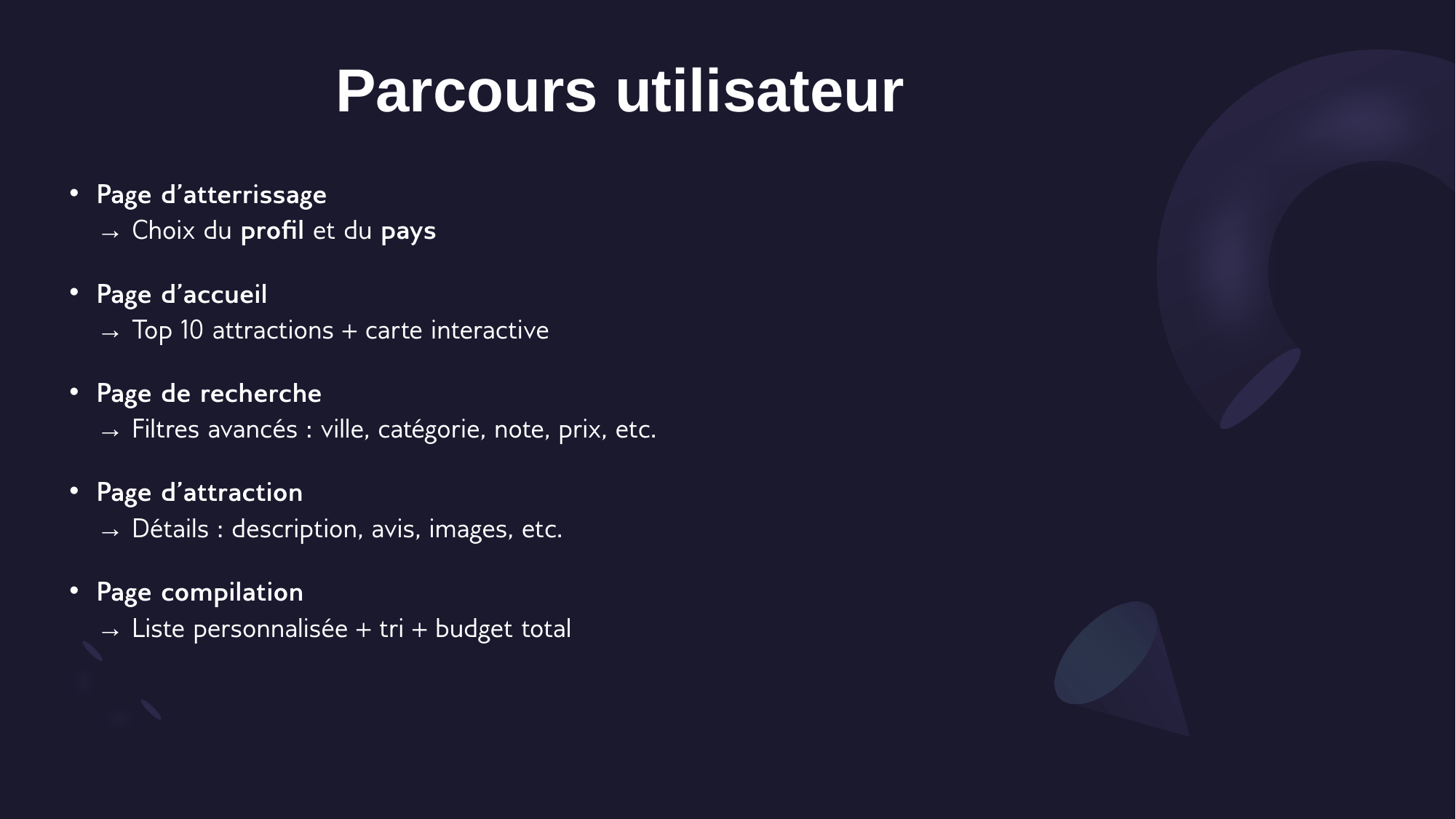

# Parcours utilisateur
Page d’atterrissage
→ Choix du profil et du pays
Page d’accueil
→ Top 10 attractions + carte interactive
Page de recherche
→ Filtres avancés : ville, catégorie, note, prix, etc.
Page d’attraction
→ Détails : description, avis, images, etc.
Page compilation
→ Liste personnalisée + tri + budget total